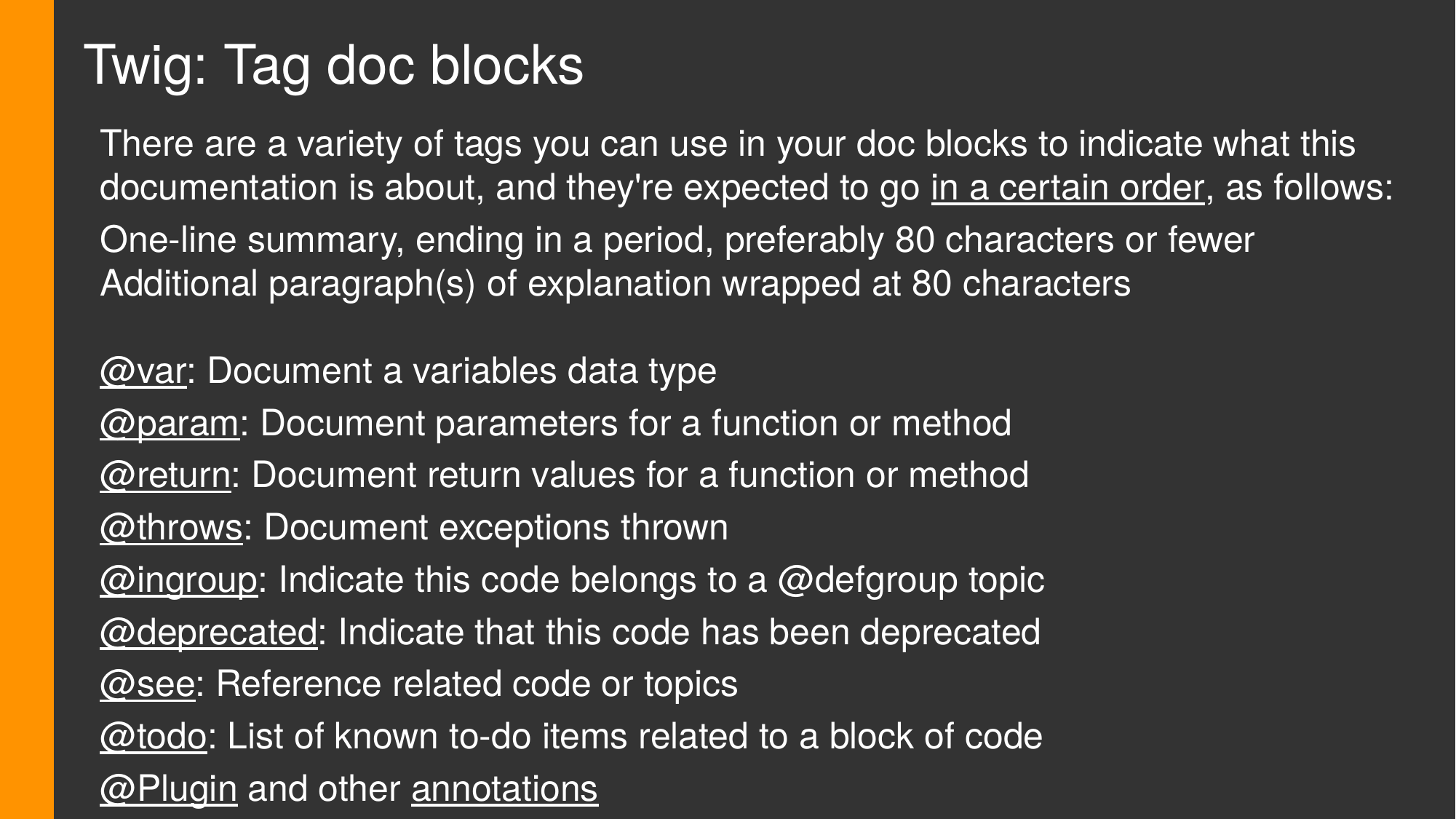

# Twig: Tag doc blocks
There are a variety of tags you can use in your doc blocks to indicate what this documentation is about, and they're expected to go in a certain order, as follows:
One-line summary, ending in a period, preferably 80 characters or fewer
Additional paragraph(s) of explanation wrapped at 80 characters

@var: Document a variables data type
@param: Document parameters for a function or method
@return: Document return values for a function or method
@throws: Document exceptions thrown
@ingroup: Indicate this code belongs to a @defgroup topic
@deprecated: Indicate that this code has been deprecated
@see: Reference related code or topics
@todo: List of known to-do items related to a block of code
@Plugin and other annotations